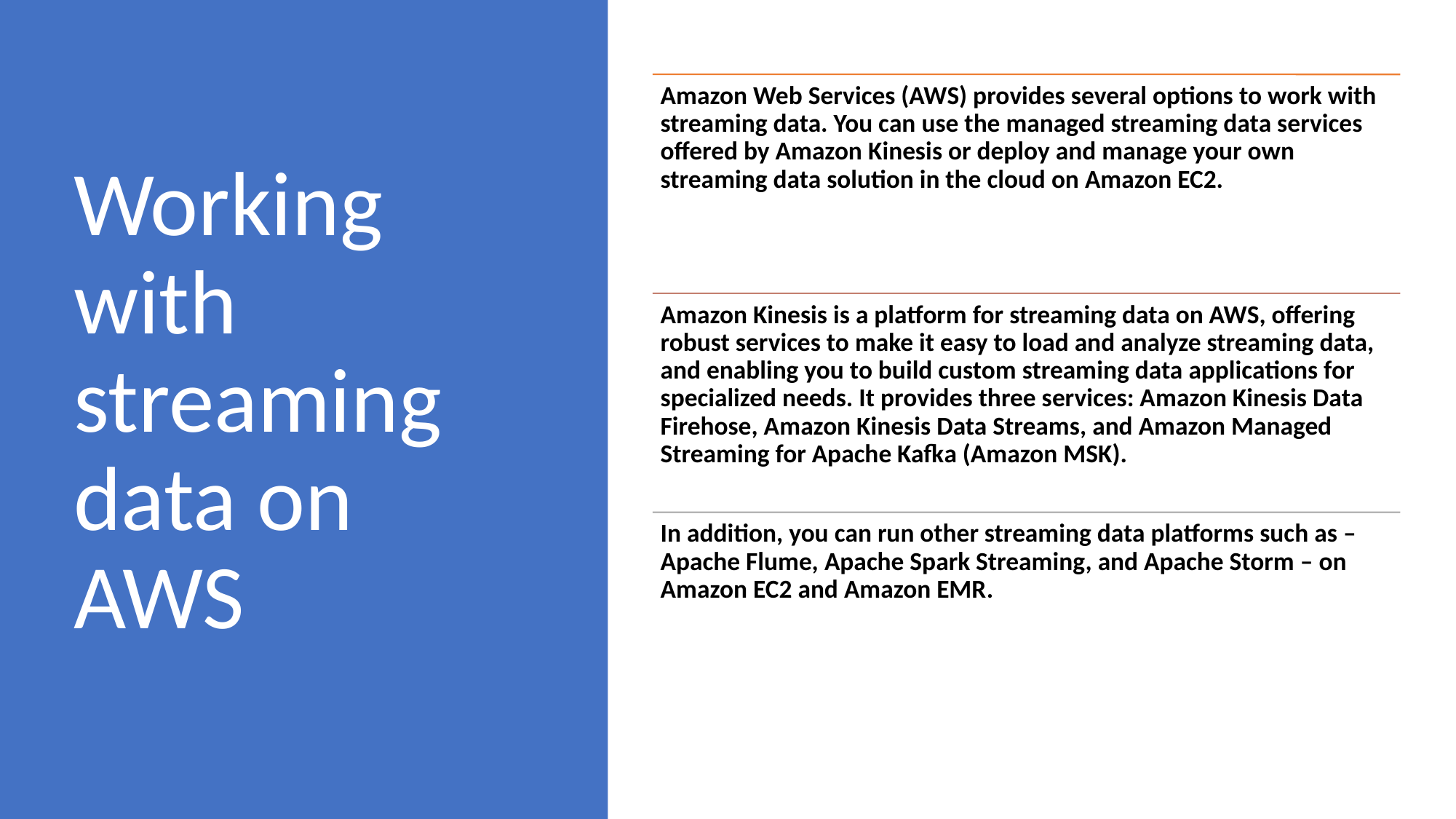

# Working with streaming data on AWS
Amazon Web Services (AWS) provides several options to work with streaming data. You can use the managed streaming data services offered by Amazon Kinesis or deploy and manage your own streaming data solution in the cloud on Amazon EC2.
Amazon Kinesis is a platform for streaming data on AWS, offering robust services to make it easy to load and analyze streaming data, and enabling you to build custom streaming data applications for specialized needs. It provides three services: Amazon Kinesis Data Firehose, Amazon Kinesis Data Streams, and Amazon Managed Streaming for Apache Kafka (Amazon MSK).
In addition, you can run other streaming data platforms such as – Apache Flume, Apache Spark Streaming, and Apache Storm – on Amazon EC2 and Amazon EMR.